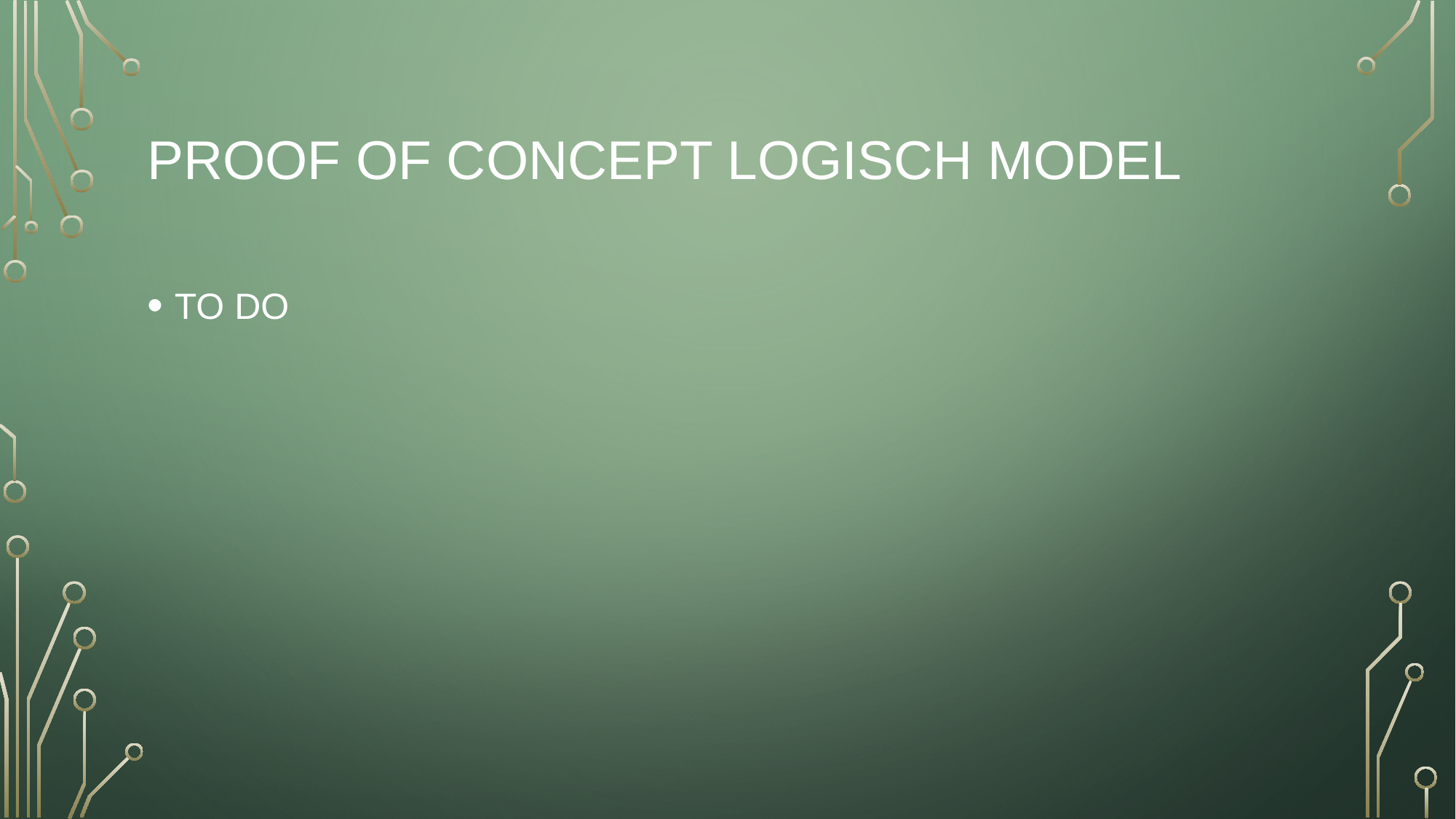

# Proof of concept logisch model
TO DO